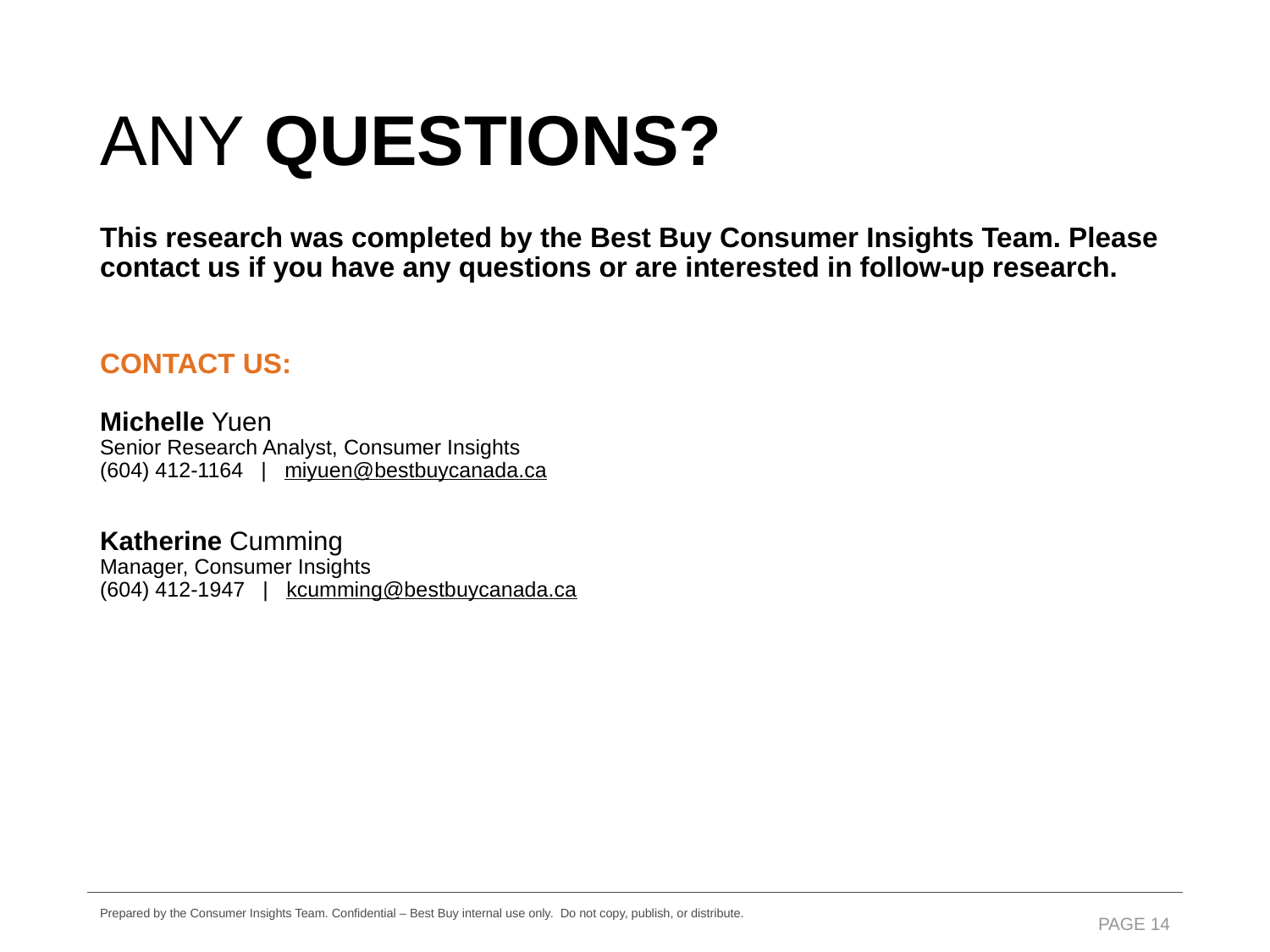

# ANY QUESTIONS?

This research was completed by the Best Buy Consumer Insights Team. Please contact us if you have any questions or are interested in follow-up research.

CONTACT US:

Michelle Yuen
Senior Research Analyst, Consumer Insights
(604) 412-1164   |   miyuen@bestbuycanada.ca

Katherine Cumming
Manager, Consumer Insights
(604) 412-1947   |   kcumming@bestbuycanada.ca

Prepared by the Consumer Insights Team. Confidential – Best Buy internal use only.  Do not copy, publish, or distribute.

PAGE 14